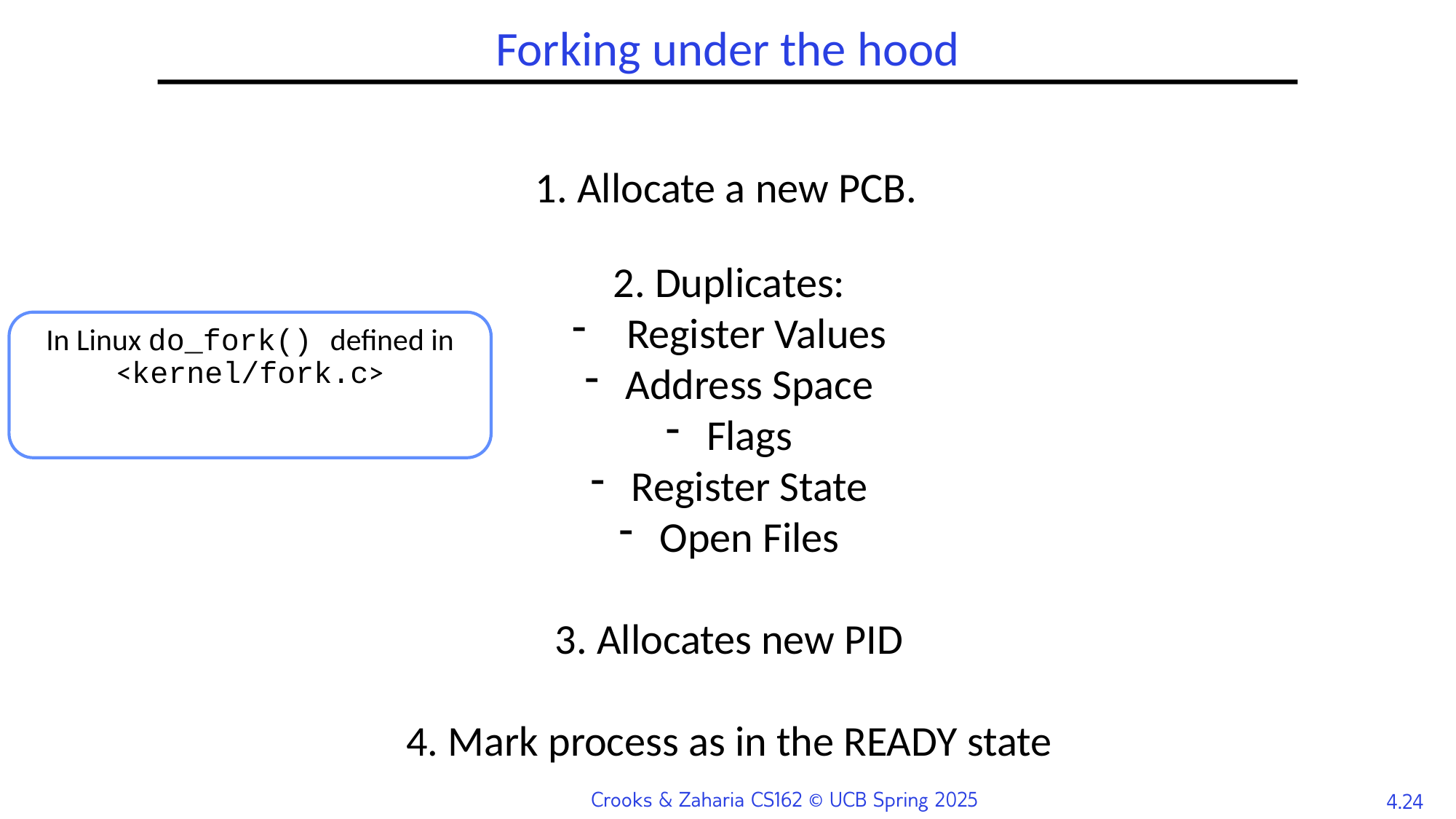

# Forking under the hood
1. Allocate a new PCB.
2. Duplicates:
Register Values
Address Space
Flags
Register State
Open Files

3. Allocates new PID

4. Mark process as in the READY state

In Linux do_fork() defined in <kernel/fork.c>